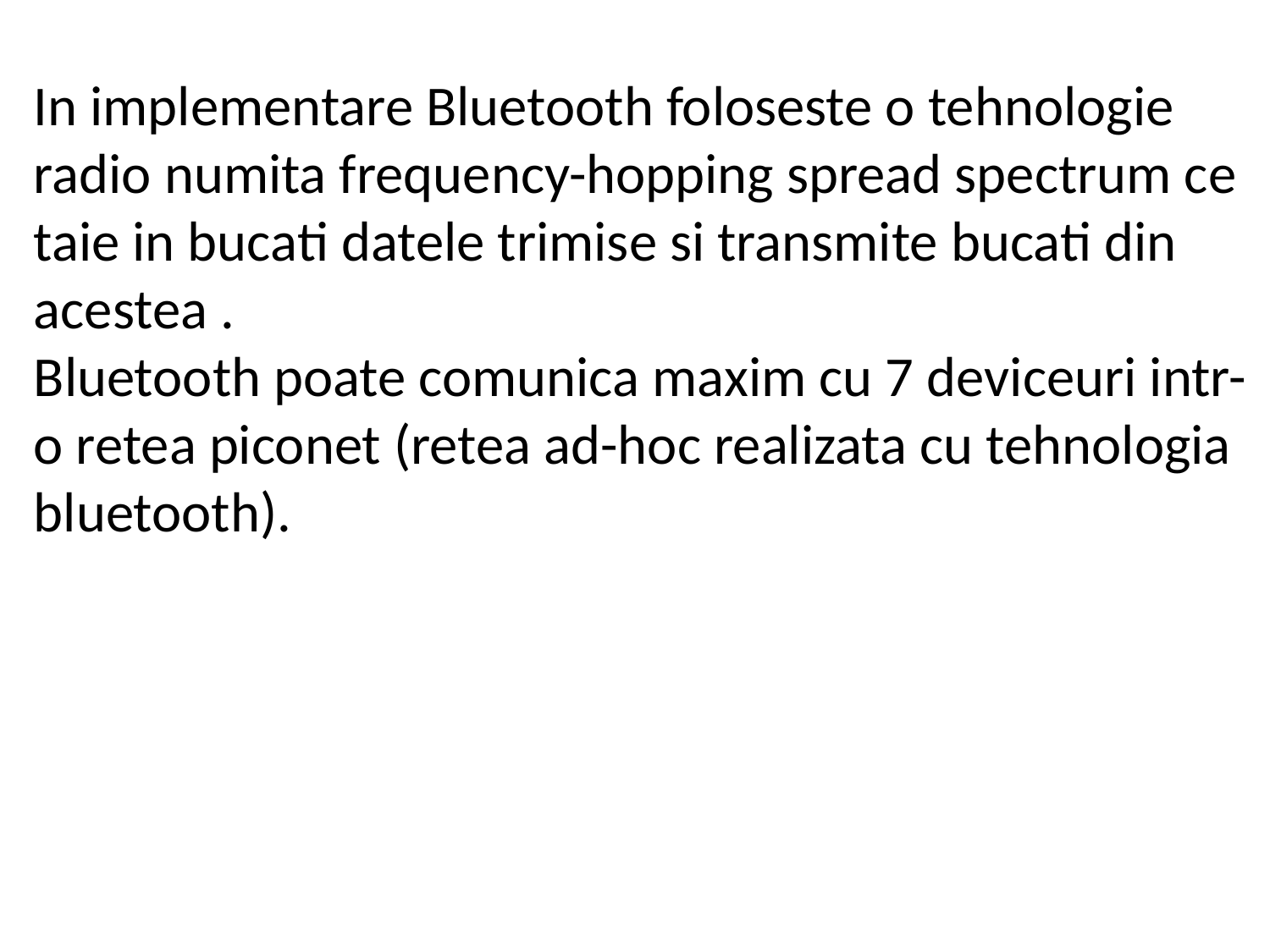

In implementare Bluetooth foloseste o tehnologie radio numita frequency-hopping spread spectrum ce taie in bucati datele trimise si transmite bucati din acestea .
Bluetooth poate comunica maxim cu 7 deviceuri intr-o retea piconet (retea ad-hoc realizata cu tehnologia bluetooth).